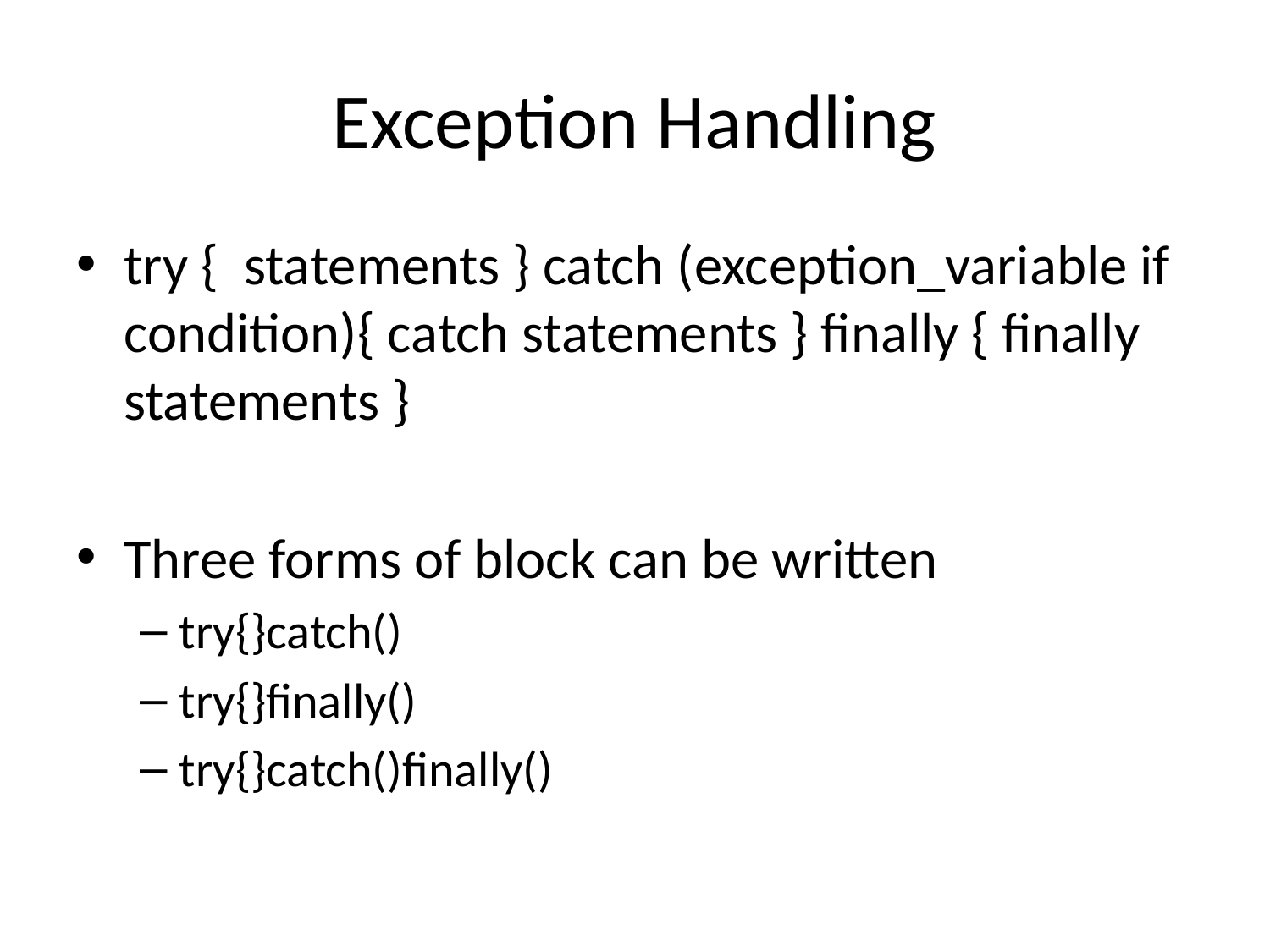

# Exception Handling
try {  statements } catch (exception_variable if condition){ catch statements } finally { finally statements }

Three forms of block can be written
try{}catch()
try{}finally()
try{}catch()finally()